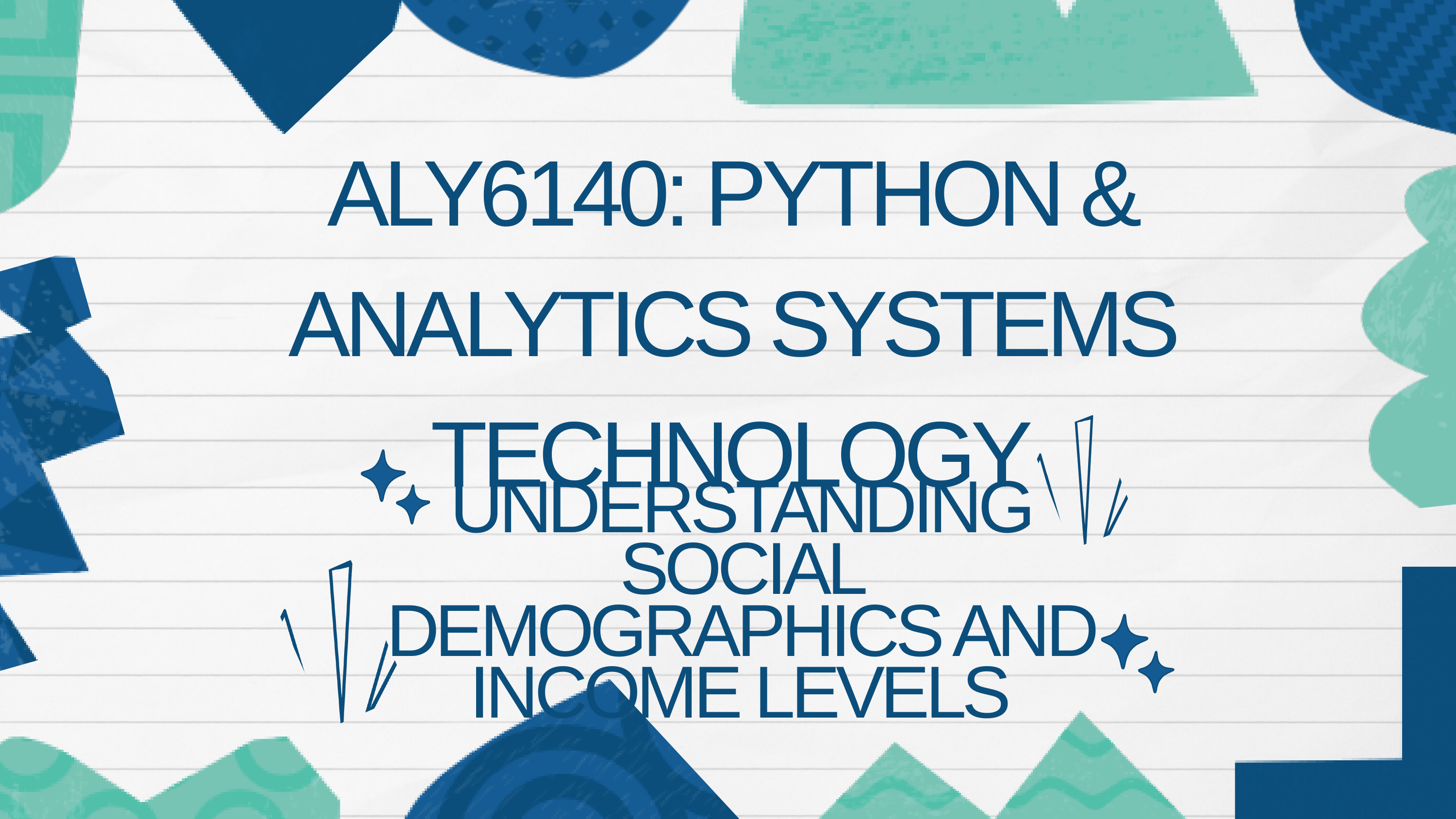

ALY6140: PYTHON & ANALYTICS SYSTEMS TECHNOLOGY

UNDERSTANDING SOCIAL DEMOGRAPHICS AND INCOME LEVELS